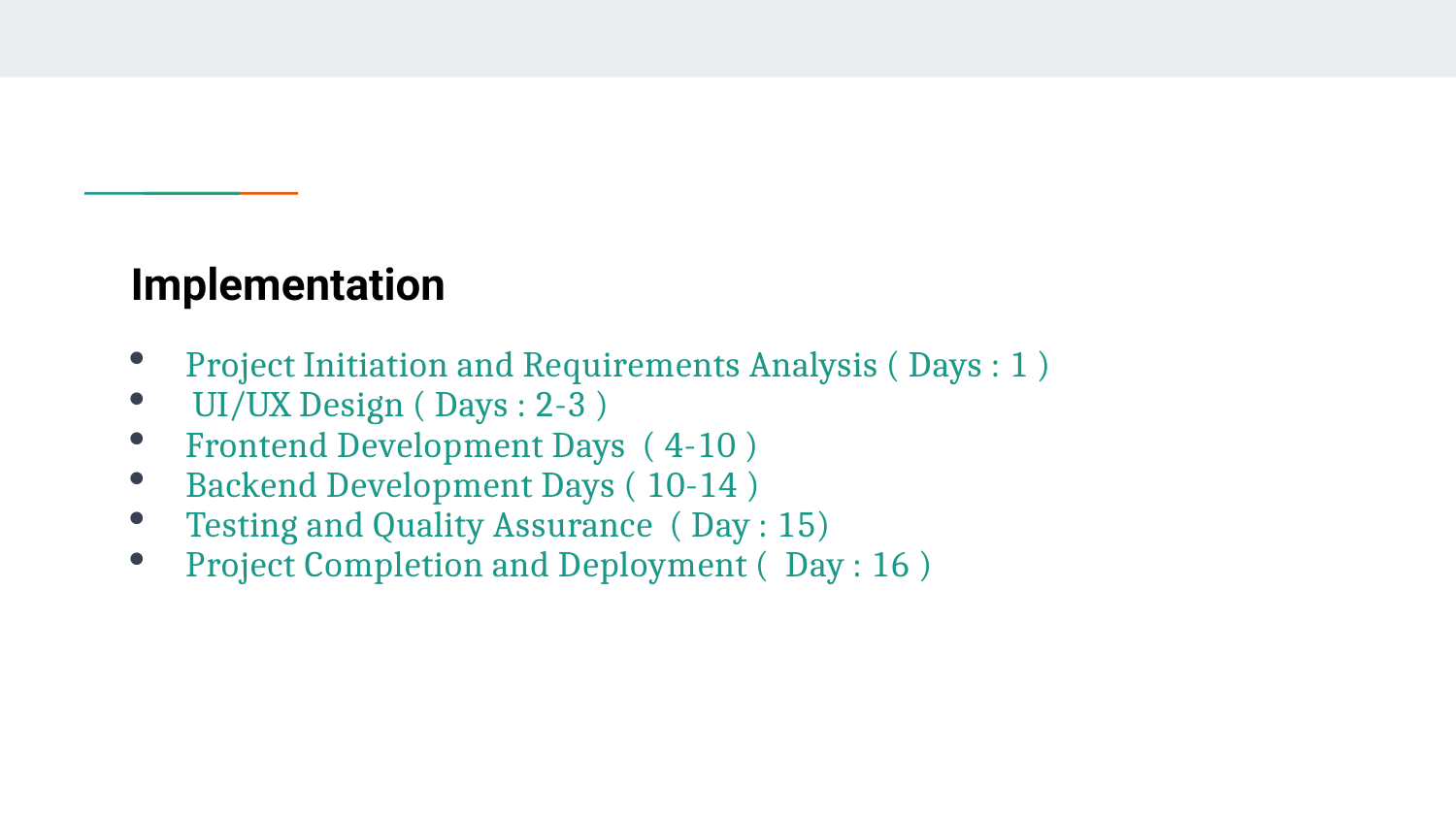

# Implementation

Project Initiation and Requirements Analysis ( Days : 1 )
 UI/UX Design ( Days : 2-3 )
Frontend Development Days  ( 4-10 )
Backend Development Days ( 10-14 )
Testing and Quality Assurance  ( Day : 15)
Project Completion and Deployment (  Day : 16 )